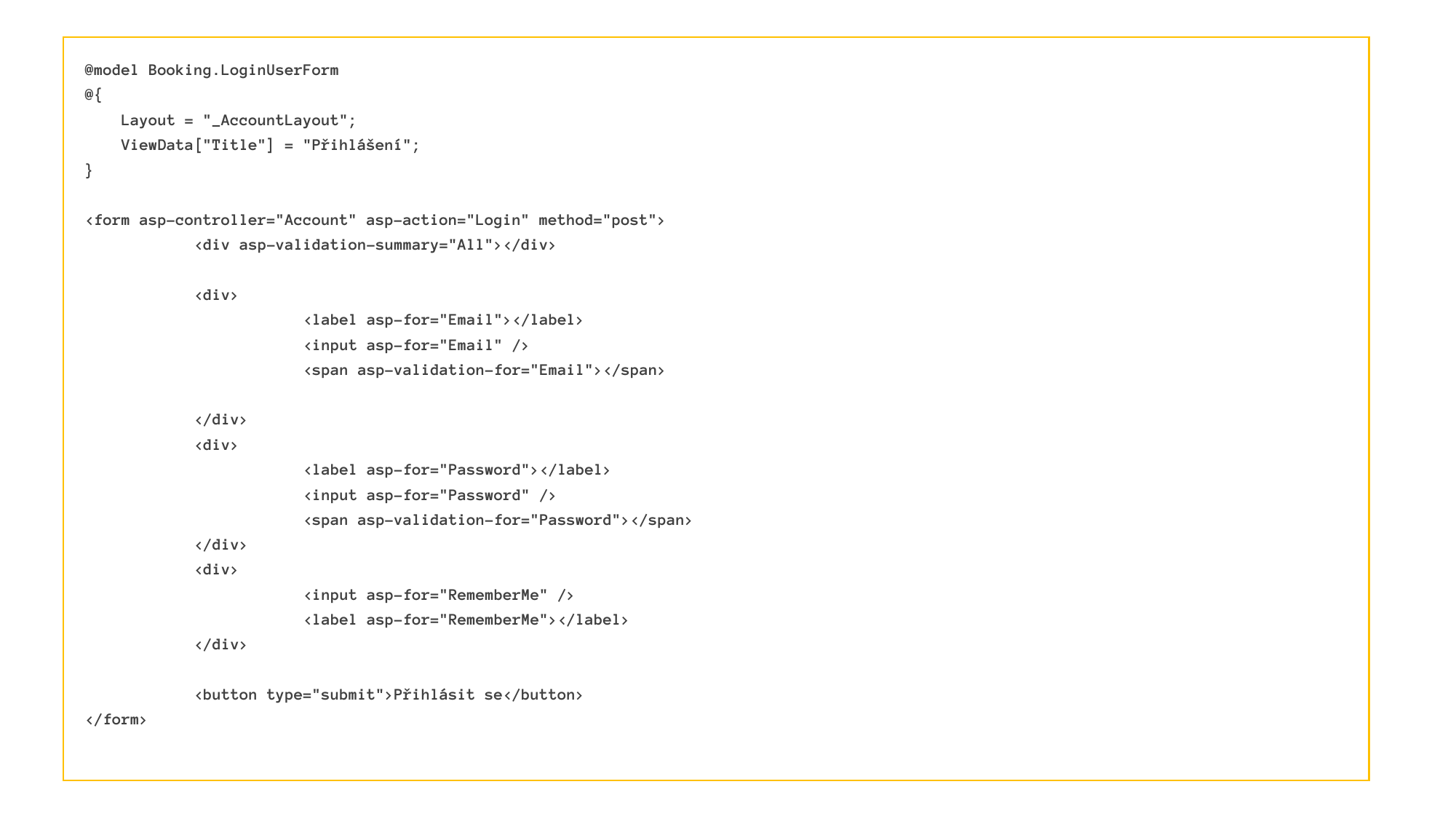

@model Booking.LoginUserForm
@{
    Layout = "_AccountLayout";
    ViewData["Title"] = "Přihlášení";
}

<form asp-controller="Account" asp-action="Login" method="post">
	<div asp-validation-summary="All"></div>

	<div>
		<label asp-for="Email"></label>
		<input asp-for="Email" />
		<span asp-validation-for="Email"></span>

	</div>
	<div>
		<label asp-for="Password"></label>
		<input asp-for="Password" />
		<span asp-validation-for="Password"></span>
	</div>
	<div>
		<input asp-for="RememberMe" />
		<label asp-for="RememberMe"></label>
	</div>

	<button type="submit">Přihlásit se</button>
</form>